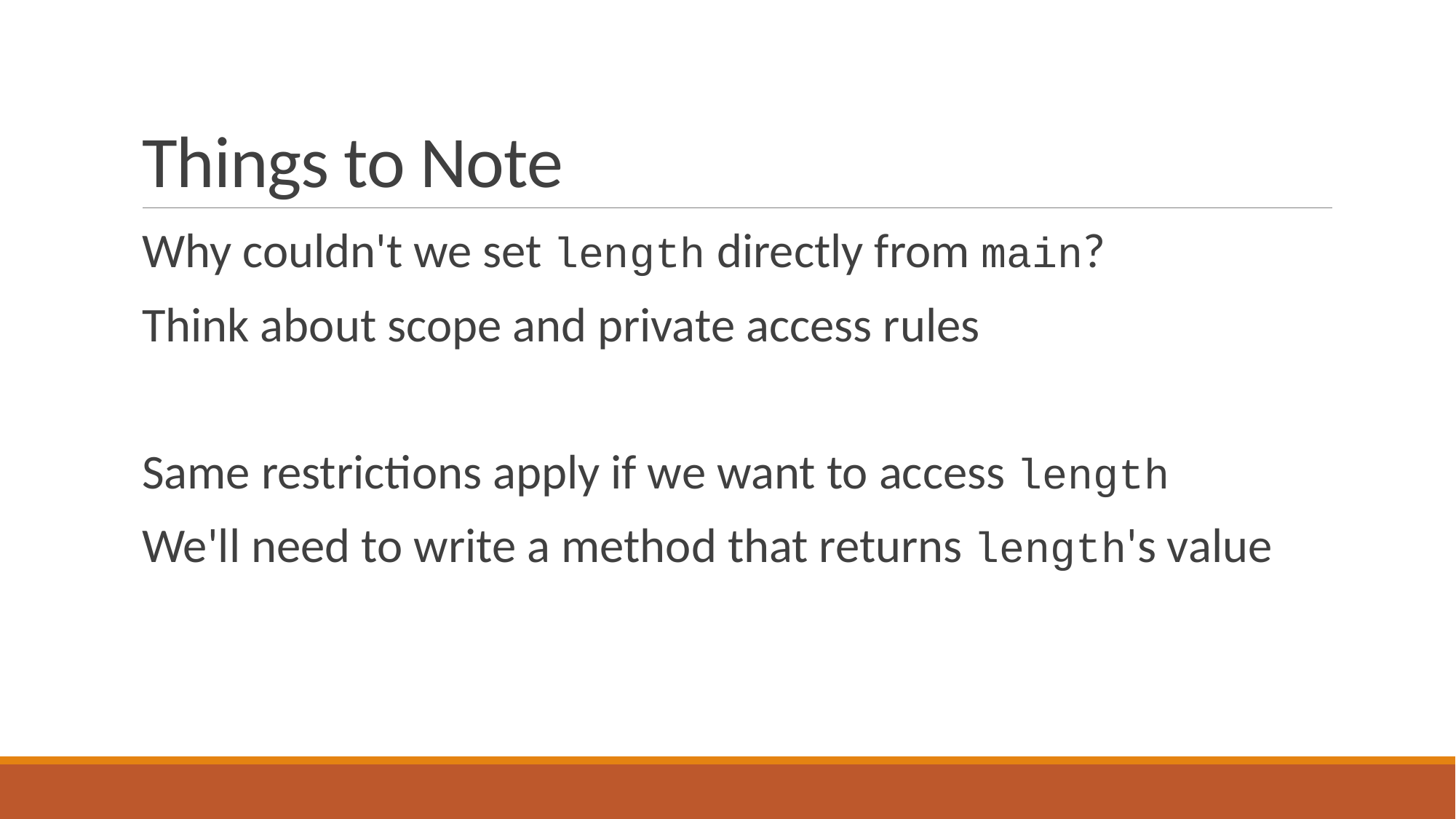

# Things to Note
Why couldn't we set length directly from main?
Think about scope and private access rules

Same restrictions apply if we want to access length
We'll need to write a method that returns length's value